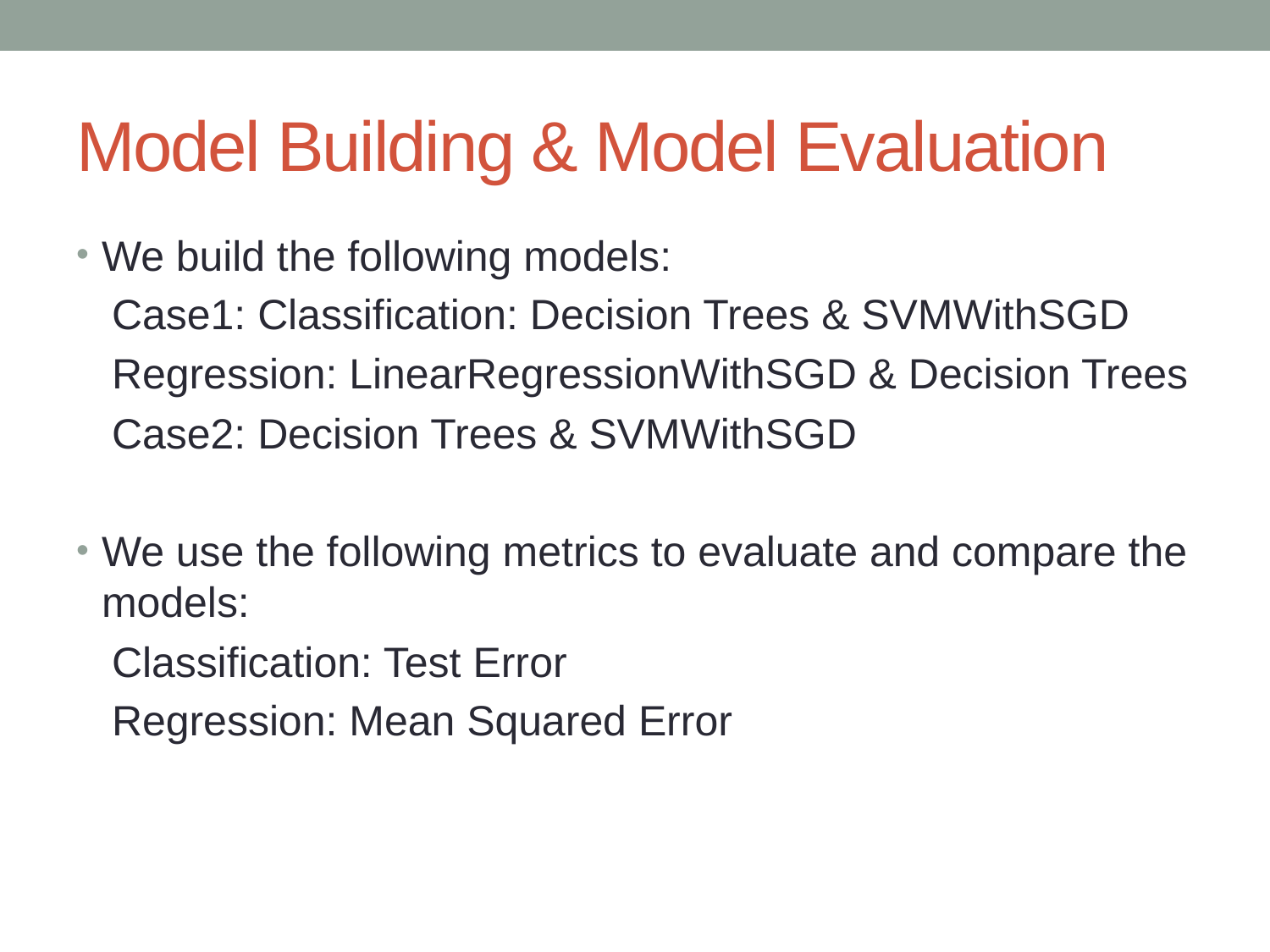

# Model Building & Model Evaluation
We build the following models:
   Case1: Classification: Decision Trees & SVMWithSGD
   Regression: LinearRegressionWithSGD & Decision Trees
   Case2: Decision Trees & SVMWithSGD

We use the following metrics to evaluate and compare the models:
   Classification: Test Error
   Regression: Mean Squared Error